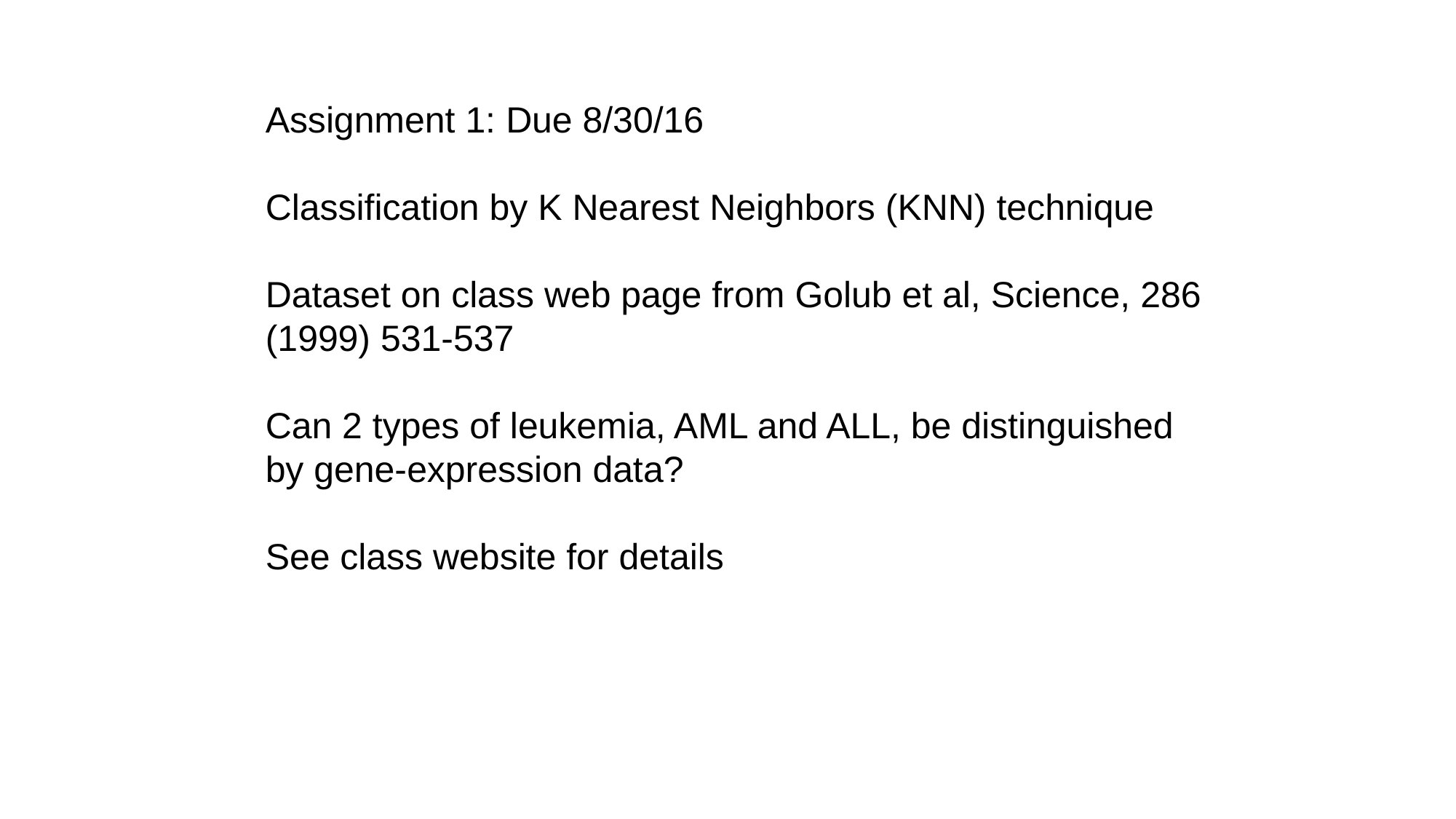

Assignment 1: Due 8/30/16

Classification by K Nearest Neighbors (KNN) technique

Dataset on class web page from Golub et al, Science, 286 (1999) 531-537

Can 2 types of leukemia, AML and ALL, be distinguished by gene-expression data?

See class website for details